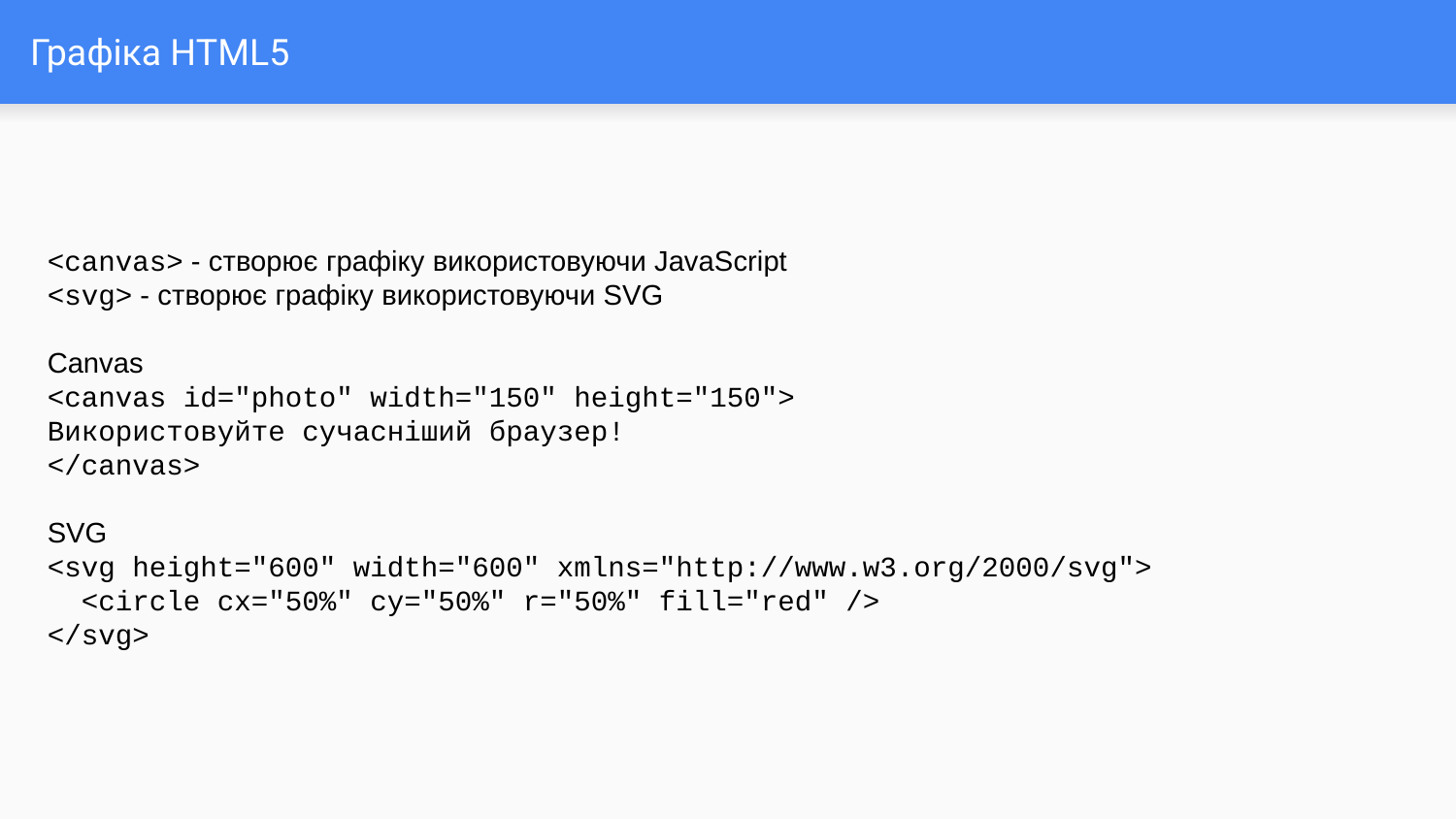

# Графіка HTML5
<canvas> - створює графіку використовуючи JavaScript
<svg> - створює графіку використовуючи SVG

Canvas
<canvas id="photo" width="150" height="150">
Використовуйте сучасніший браузер!
</canvas>

SVG
<svg height="600" width="600" xmlns="http://www.w3.org/2000/svg">
  <circle cx="50%" cy="50%" r="50%" fill="red" />
</svg>